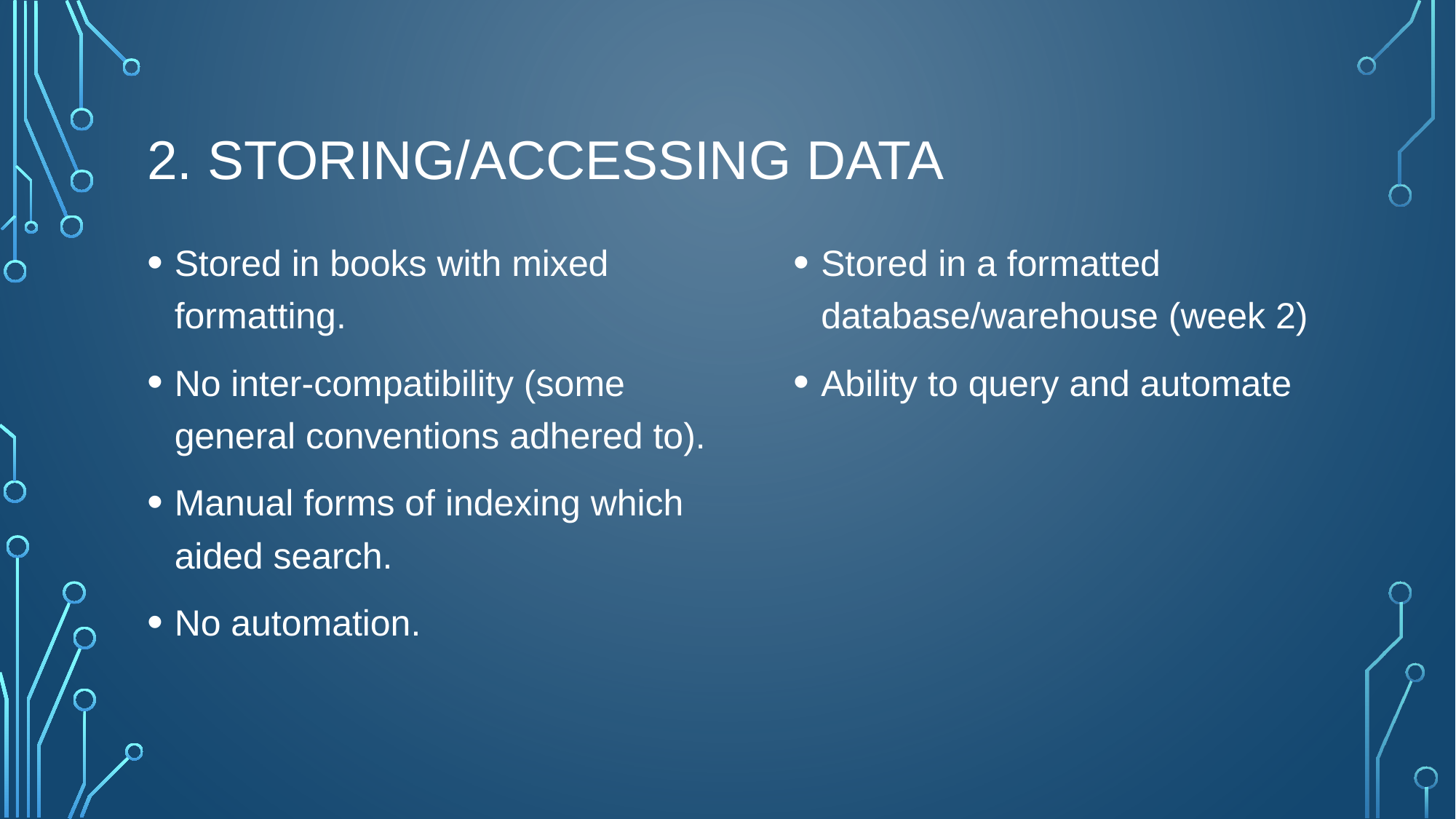

# 2. Storing/Accessing data
Stored in books with mixed formatting.
No inter-compatibility (some general conventions adhered to).
Manual forms of indexing which aided search.
No automation.
Stored in a formatted database/warehouse (week 2)
Ability to query and automate